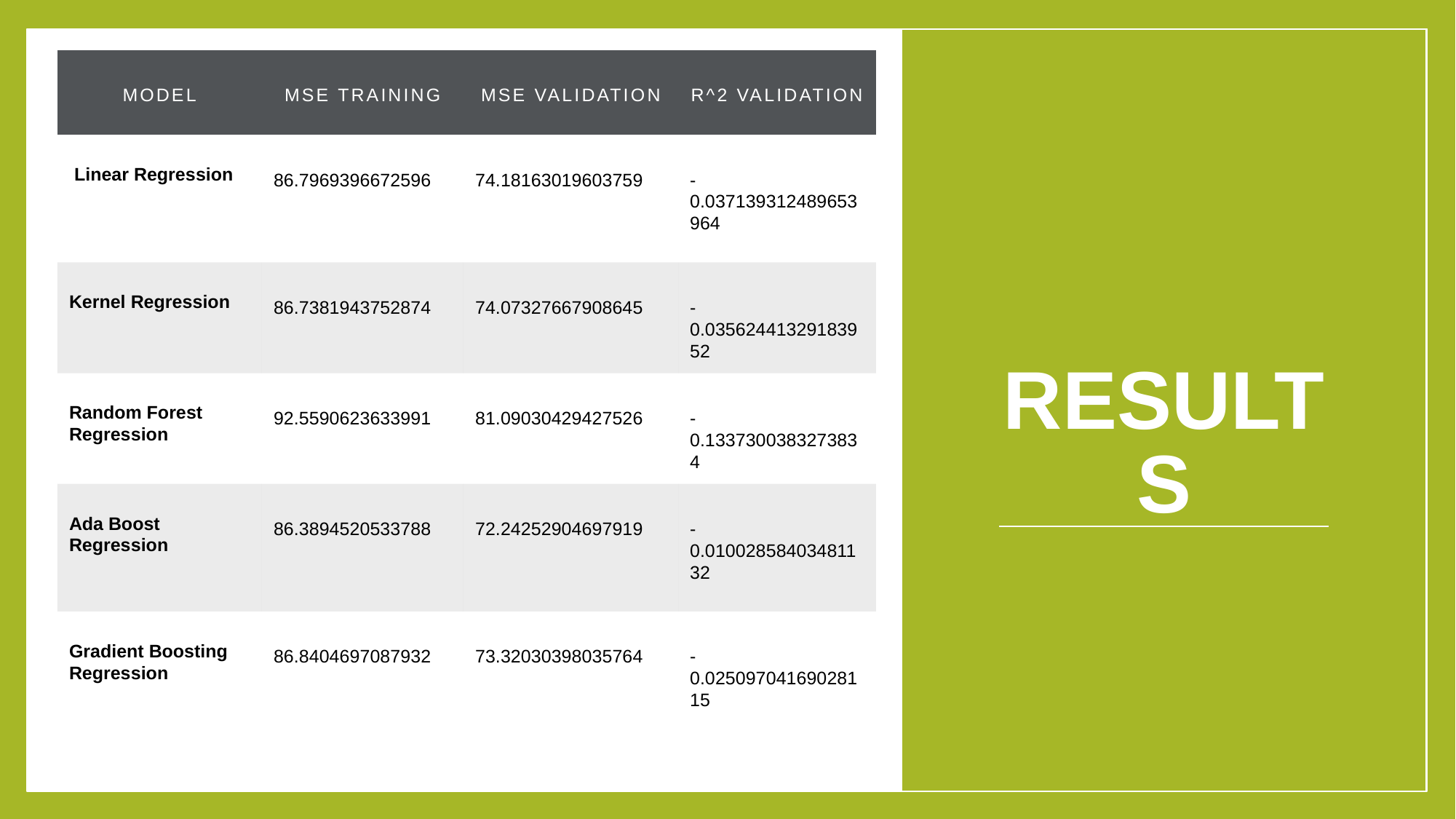

| Model | MSE Training | MSE Validation | R^2 Validation |
| --- | --- | --- | --- |
| Linear Regression | 86.7969396672596 | 74.18163019603759 | -0.037139312489653964 |
| Kernel Regression | 86.7381943752874 | 74.07327667908645 | -0.03562441329183952 |
| Random Forest Regression | 92.5590623633991 | 81.09030429427526 | -0.1337300383273834 |
| Ada Boost Regression | 86.3894520533788 | 72.24252904697919 | -0.01002858403481132 |
| Gradient Boosting Regression | 86.8404697087932 | 73.32030398035764 | -0.02509704169028115 |
# Results